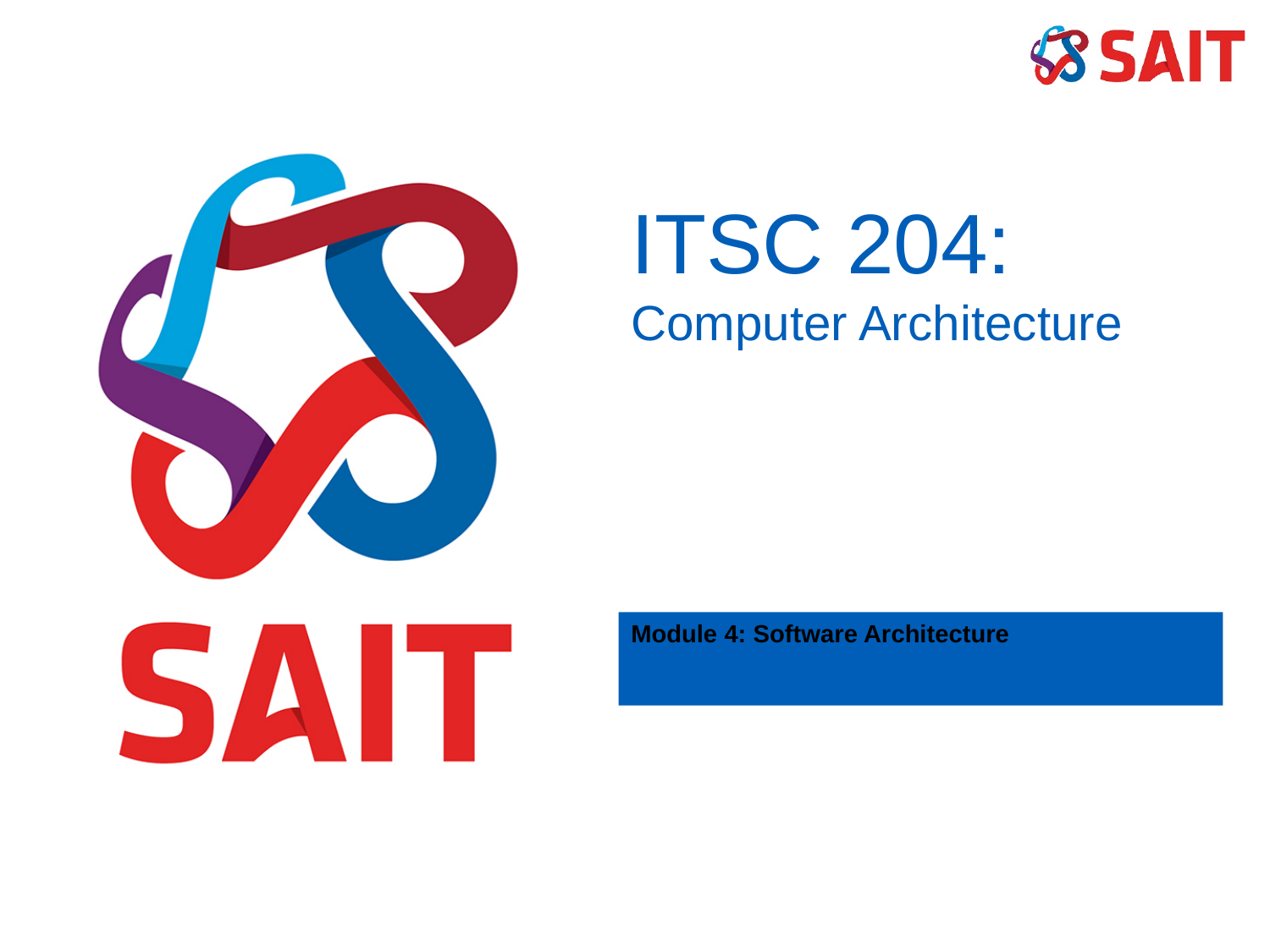

ITSC 204:
Computer Architecture
Module 4: Software Architecture